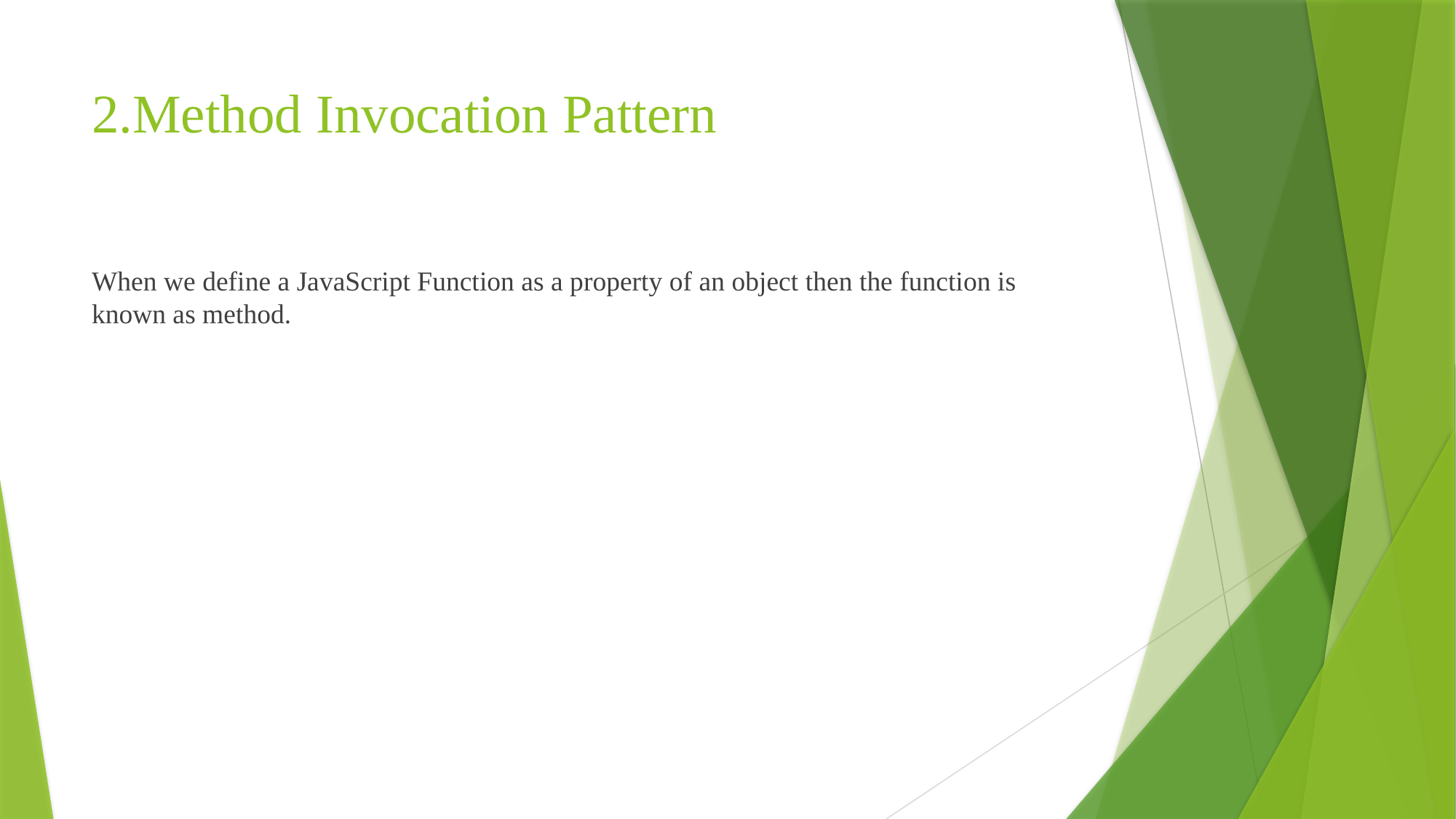

# 2.Method Invocation Pattern
When we define a JavaScript Function as a property of an object then the function is known as method.